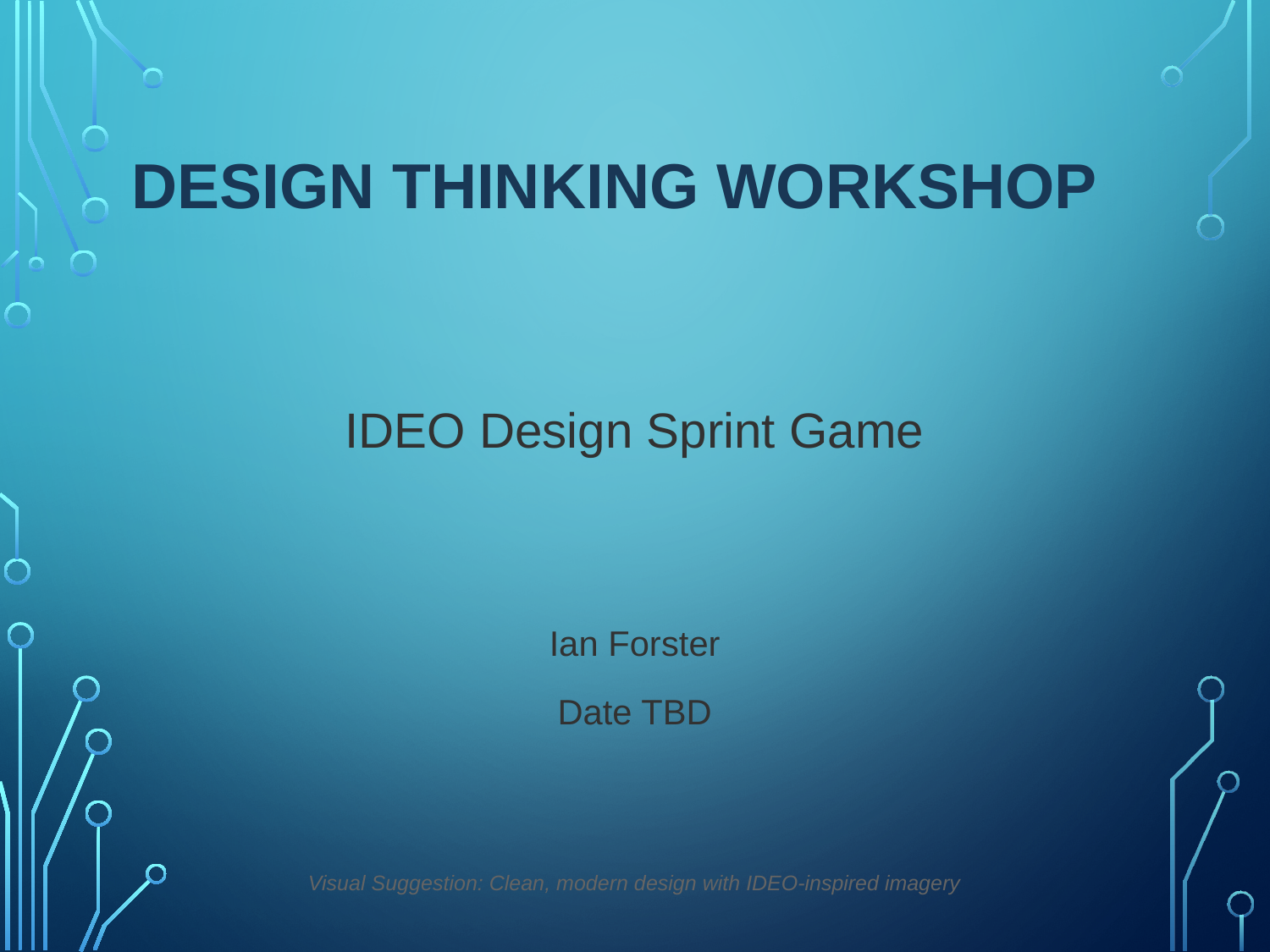

# Design Thinking Workshop

IDEO Design Sprint Game

Ian Forster
Date TBD

Visual Suggestion: Clean, modern design with IDEO-inspired imagery